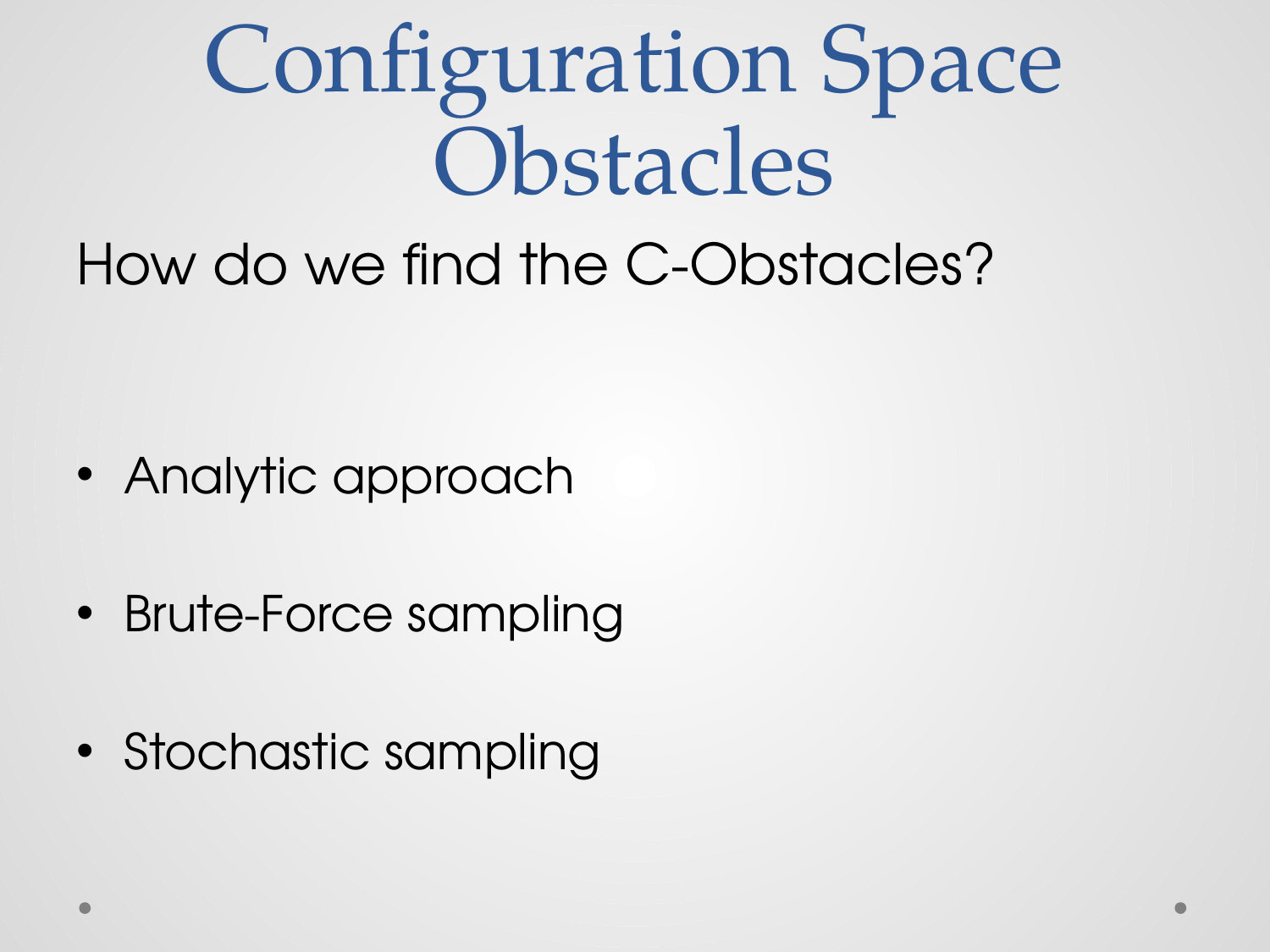

# Configuration Space Obstacles
How do we find the C-Obstacles?

Analytic approach

Brute-Force sampling

Stochastic sampling